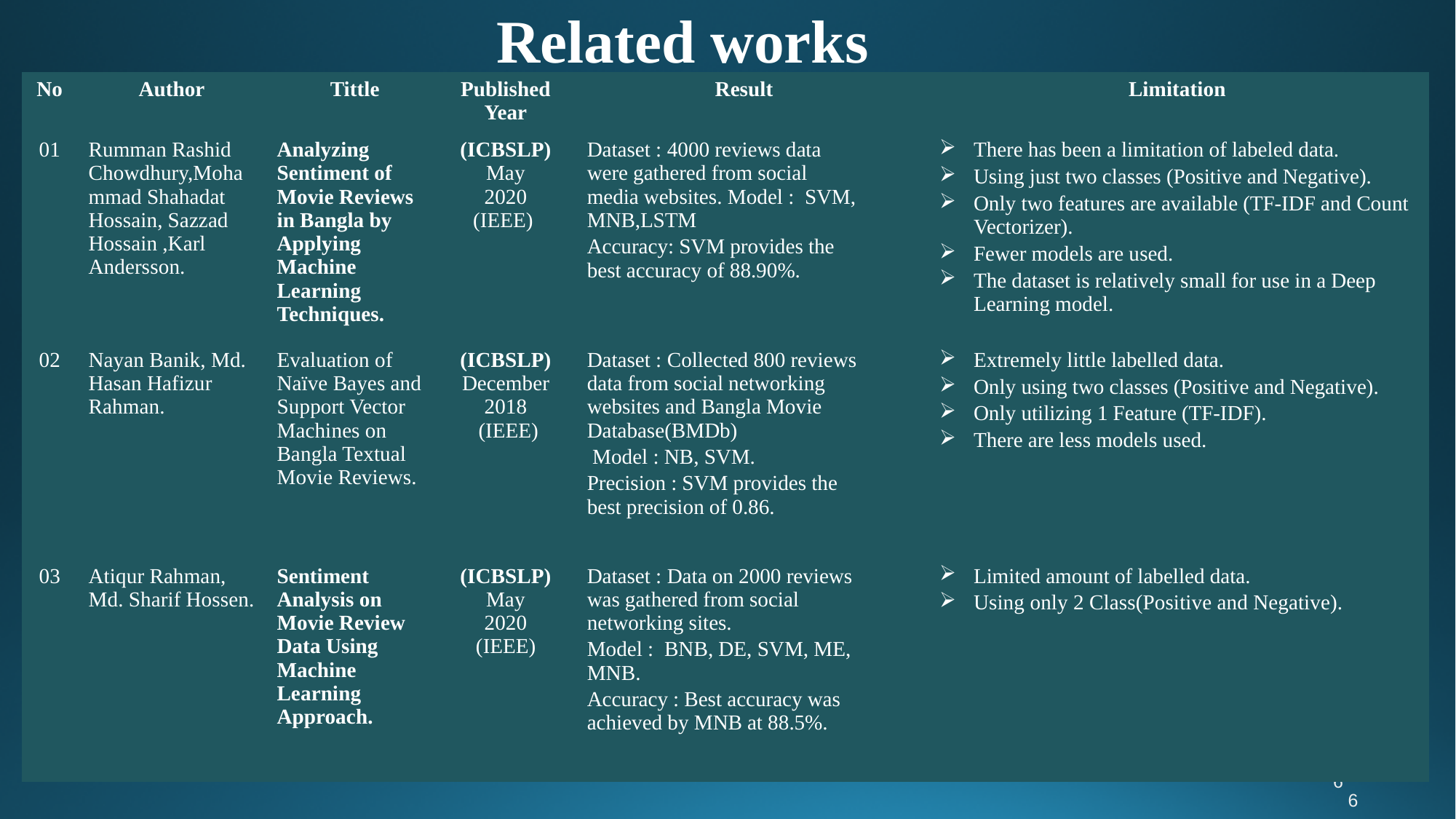

# Related works
| No | Author | Tittle | Published Year | Result | Limitation |
| --- | --- | --- | --- | --- | --- |
| 01 | Rumman Rashid Chowdhury,Mohammad Shahadat Hossain, Sazzad Hossain ,Karl Andersson. | Analyzing Sentiment of Movie Reviews in Bangla by Applying Machine Learning Techniques. | (ICBSLP) May 2020 (IEEE) | Dataset : 4000 reviews data were gathered from social media websites. Model : SVM, MNB,LSTM Accuracy: SVM provides the best accuracy of 88.90%. | There has been a limitation of labeled data. Using just two classes (Positive and Negative). Only two features are available (TF-IDF and Count Vectorizer). Fewer models are used. The dataset is relatively small for use in a Deep Learning model. |
| 02 | Nayan Banik, Md. Hasan Hafizur Rahman. | Evaluation of Naïve Bayes and Support Vector Machines on Bangla Textual Movie Reviews. | (ICBSLP) December 2018 (IEEE) | Dataset : Collected 800 reviews data from social networking websites and Bangla Movie Database(BMDb) Model : NB, SVM. Precision : SVM provides the best precision of 0.86. | Extremely little labelled data. Only using two classes (Positive and Negative). Only utilizing 1 Feature (TF-IDF). There are less models used. |
| 03 | Atiqur Rahman, Md. Sharif Hossen. | Sentiment Analysis on Movie Review Data Using Machine Learning Approach. | (ICBSLP) May 2020 (IEEE) | Dataset : Data on 2000 reviews was gathered from social networking sites. Model : BNB, DE, SVM, ME, MNB. Accuracy : Best accuracy was achieved by MNB at 88.5%. | Limited amount of labelled data. Using only 2 Class(Positive and Negative). |

6
6